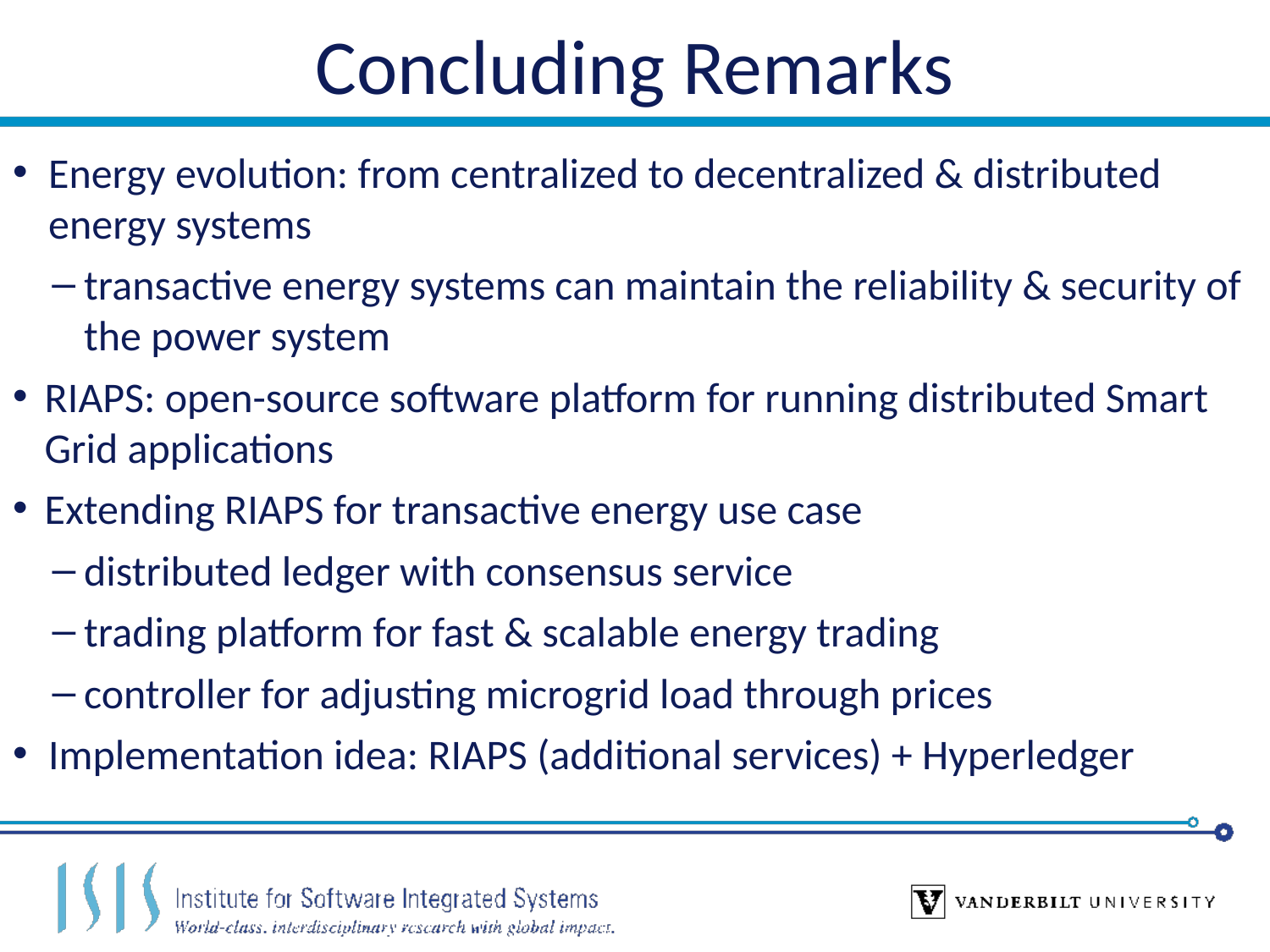

# Concluding Remarks
Energy evolution: from centralized to decentralized & distributed energy systems
transactive energy systems can maintain the reliability & security of the power system
RIAPS: open-source software platform for running distributed Smart Grid applications
Extending RIAPS for transactive energy use case
distributed ledger with consensus service
trading platform for fast & scalable energy trading
controller for adjusting microgrid load through prices
Implementation idea: RIAPS (additional services) + Hyperledger